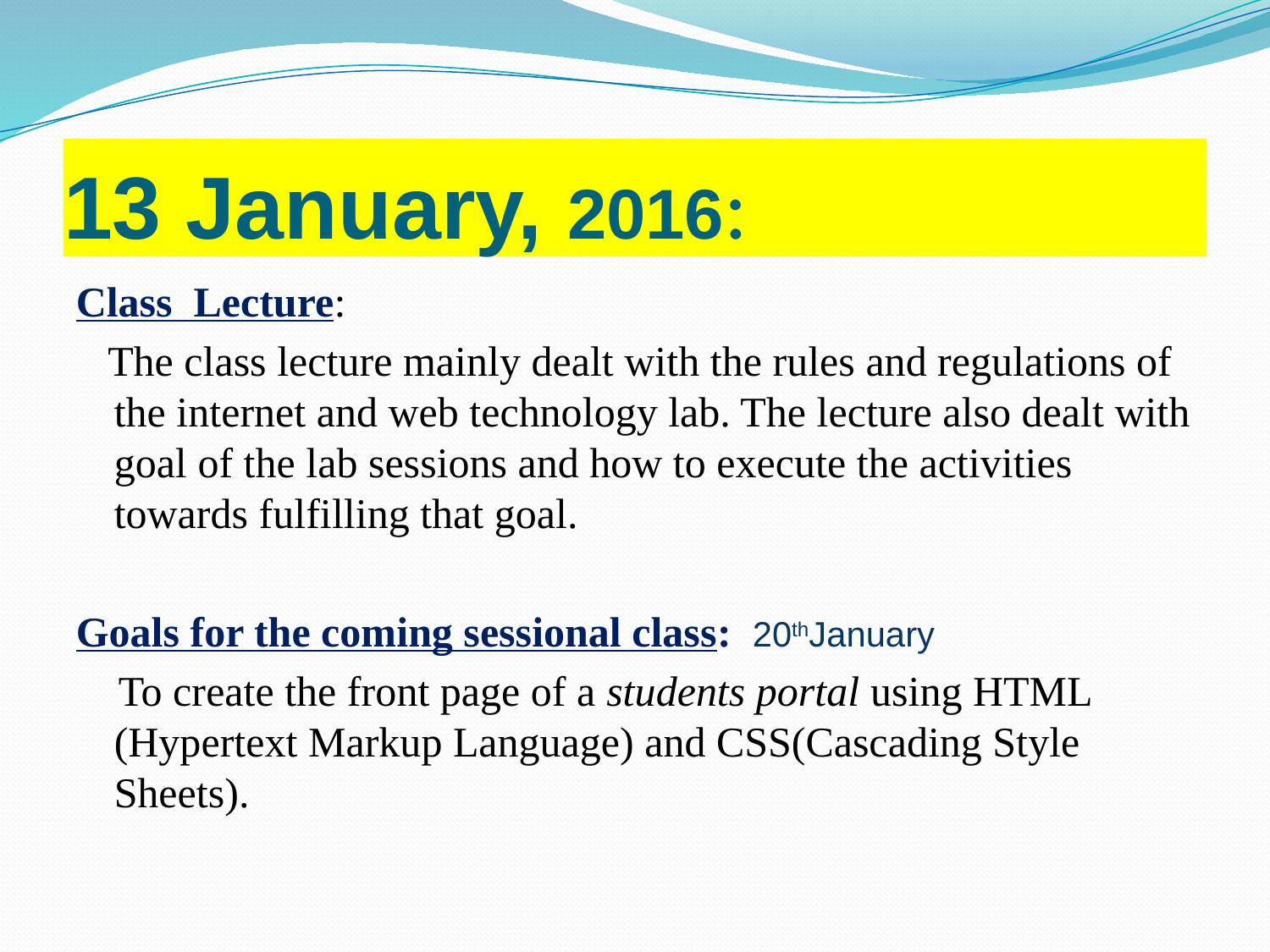

# 13 January, 2016:
Class  Lecture:
   The class lecture mainly dealt with the rules and regulations of the internet and web technology lab. The lecture also dealt with goal of the lab sessions and how to execute the activities towards fulfilling that goal.

Goals for the coming sessional class:  20thJanuary
    To create the front page of a students portal using HTML (Hypertext Markup Language) and CSS(Cascading Style Sheets).